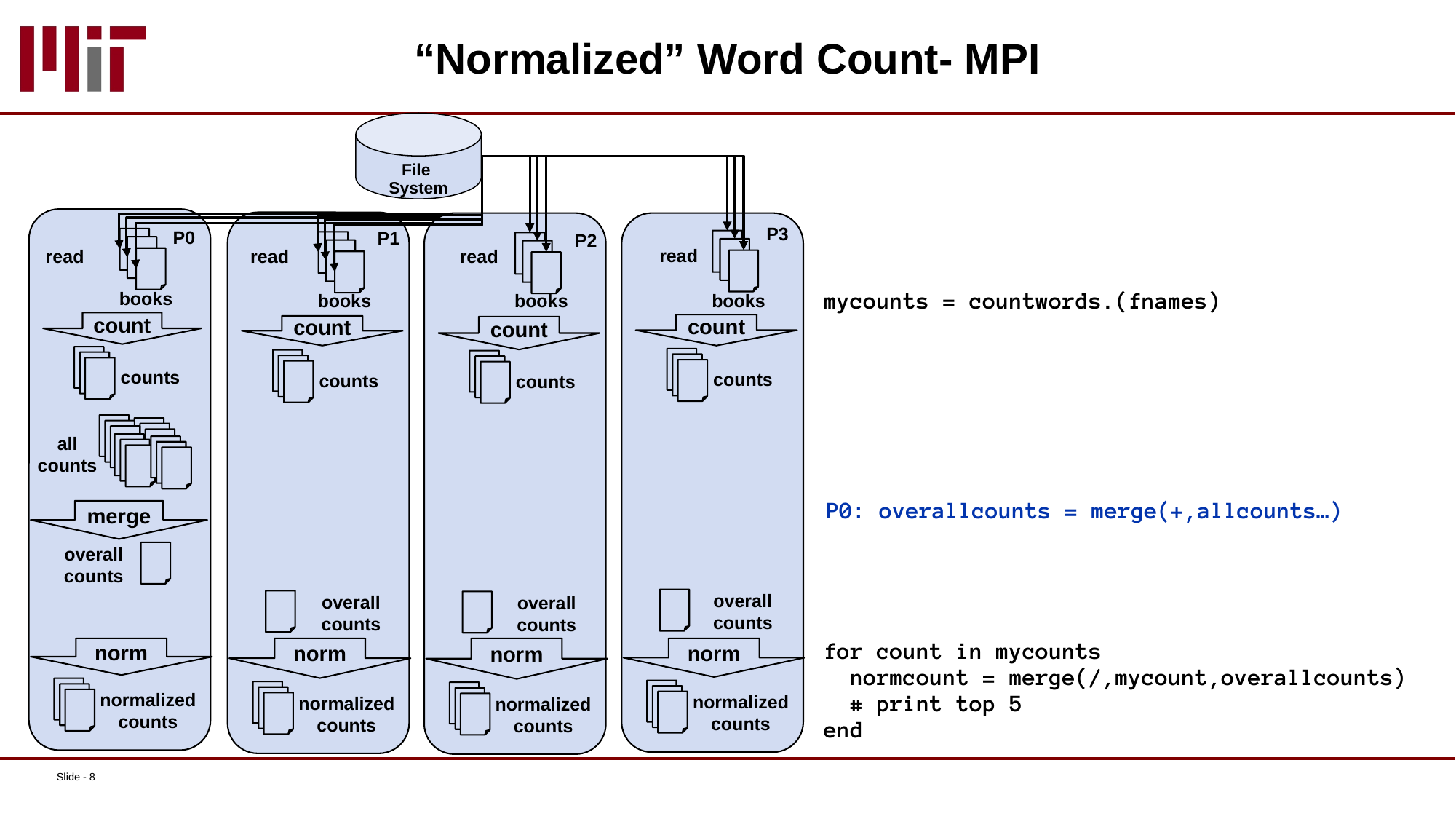

# “Normalized” Word Count- MPI
File
System

P3
P0
P1
P2

read
read
read
read
books
mycounts = countwords.(fnames)
books
books
books
count
count
count
count

counts
counts
counts
counts

all counts

P0: overallcounts = merge(+,allcounts…)
merge
overall
counts

overall
counts
overall
counts
overall
counts

for count in mycounts
  normcount = merge(/,mycount,overallcounts)
  # print top 5
end
norm
norm
norm
norm

normalized
counts
normalized
counts
normalized
counts
normalized
counts